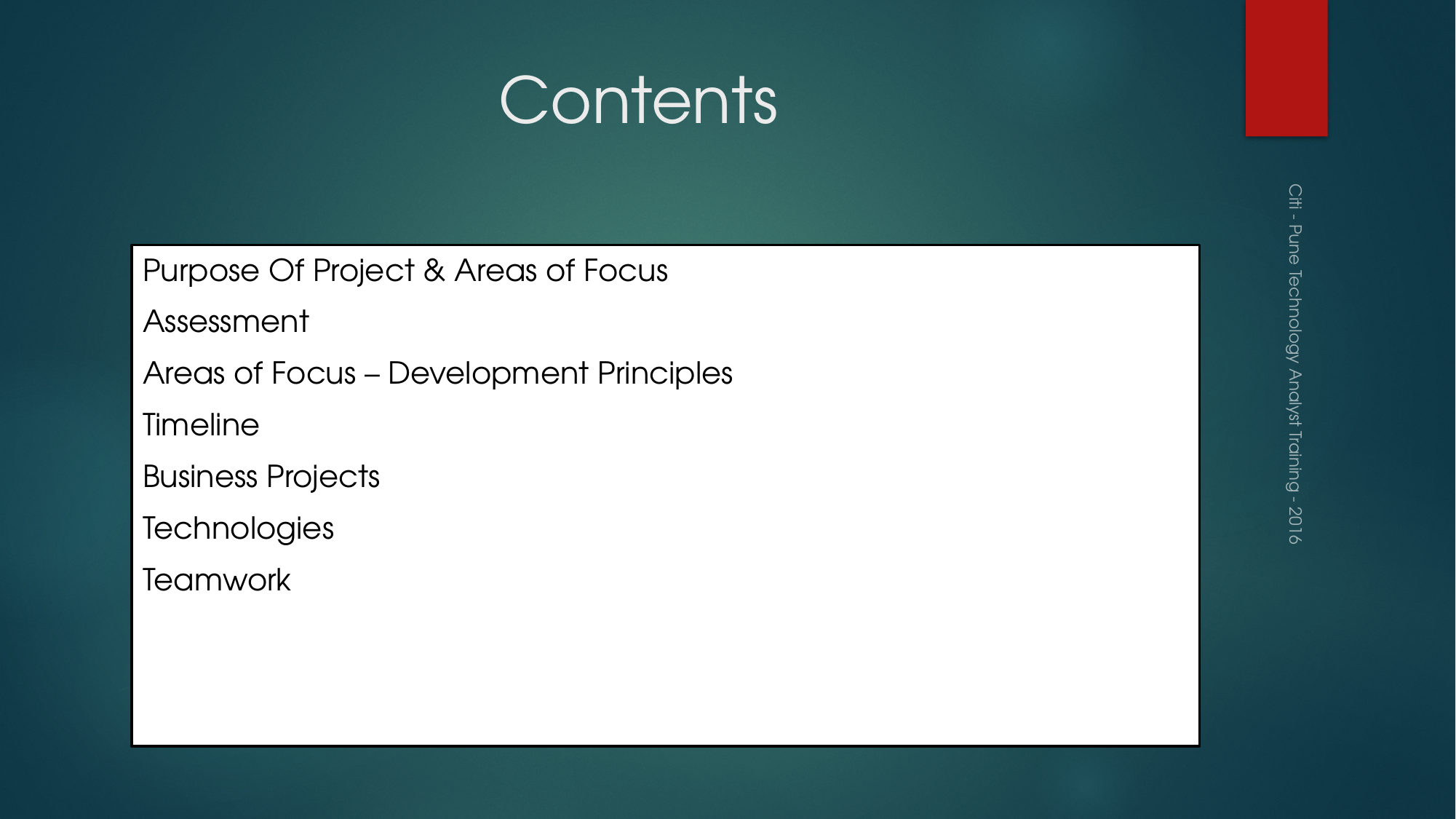

# Contents
Purpose Of Project & Areas of Focus
Assessment
Areas of Focus – Development Principles
Timeline
Business Projects
Technologies
Teamwork

Citi - Pune Technology Analyst Training - 2016